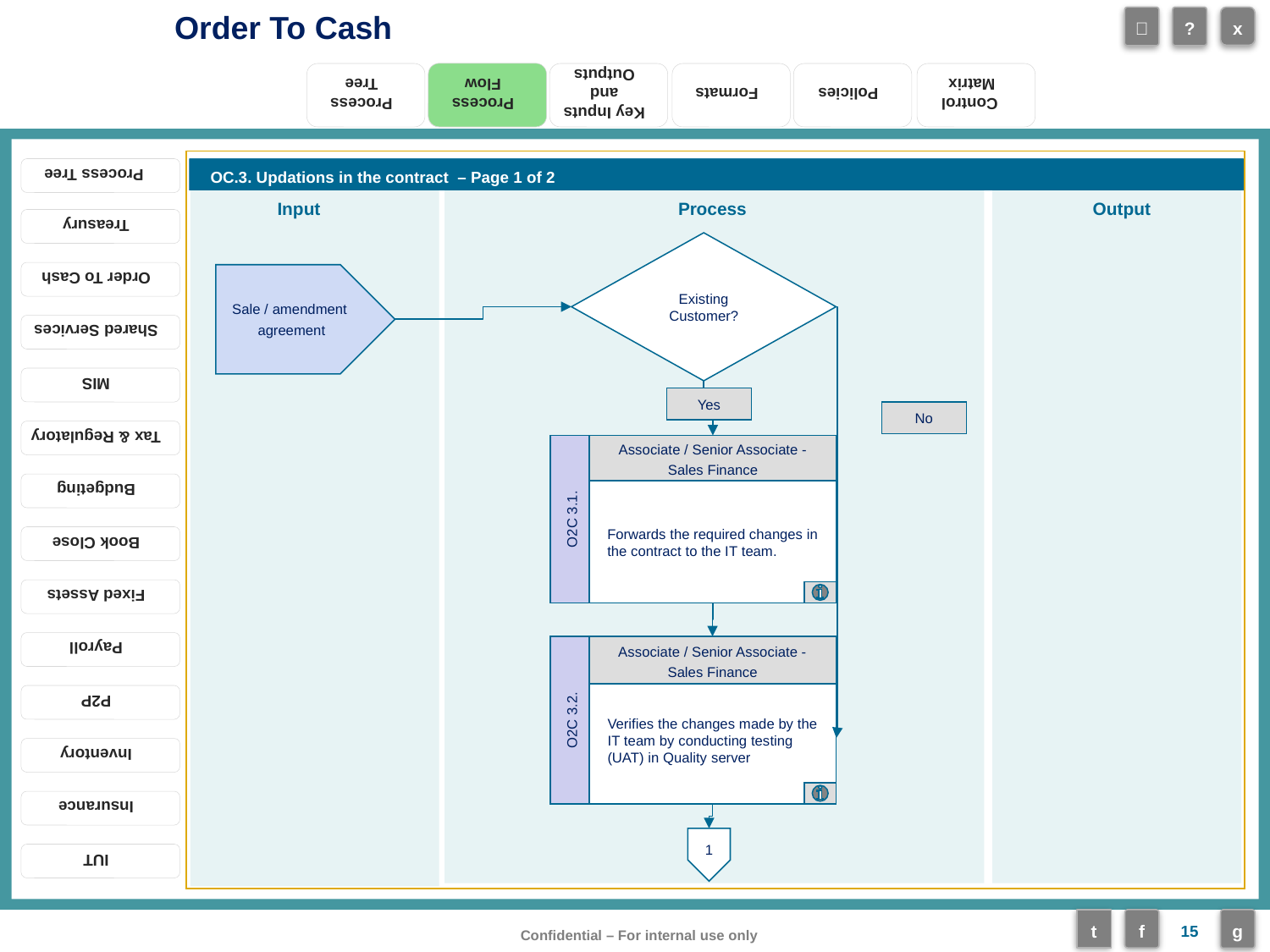

Process Flow
OC.3. Updations in the contract  – Page 1 of 2
Existing Customer?
Sale / amendment
agreement
Yes
No
Associate / Senior Associate - Sales Finance
Forwards the required changes in the contract to the IT team.
O2C 3.1.

Associate / Senior Associate - Sales Finance
Verifies the changes made by the IT team by conducting testing (UAT) in Quality server
O2C 3.2.

1
15